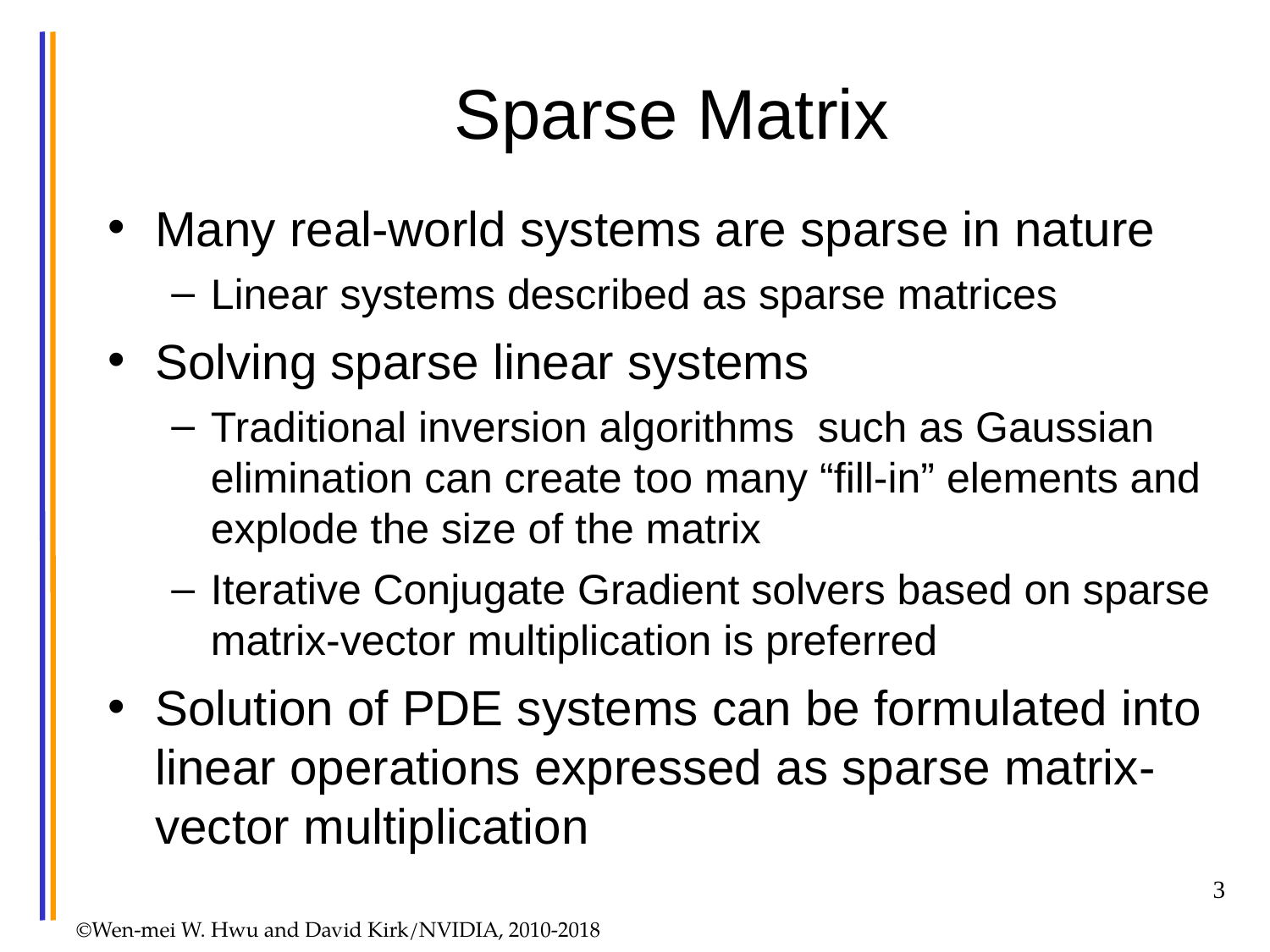

# Sparse Matrix
Many real-world systems are sparse in nature
Linear systems described as sparse matrices
Solving sparse linear systems
Traditional inversion algorithms  such as Gaussian elimination can create too many “fill-in” elements and explode the size of the matrix
Iterative Conjugate Gradient solvers based on sparse matrix-vector multiplication is preferred
Solution of PDE systems can be formulated into linear operations expressed as sparse matrix-vector multiplication
3
©Wen-mei W. Hwu and David Kirk/NVIDIA, 2010-2018